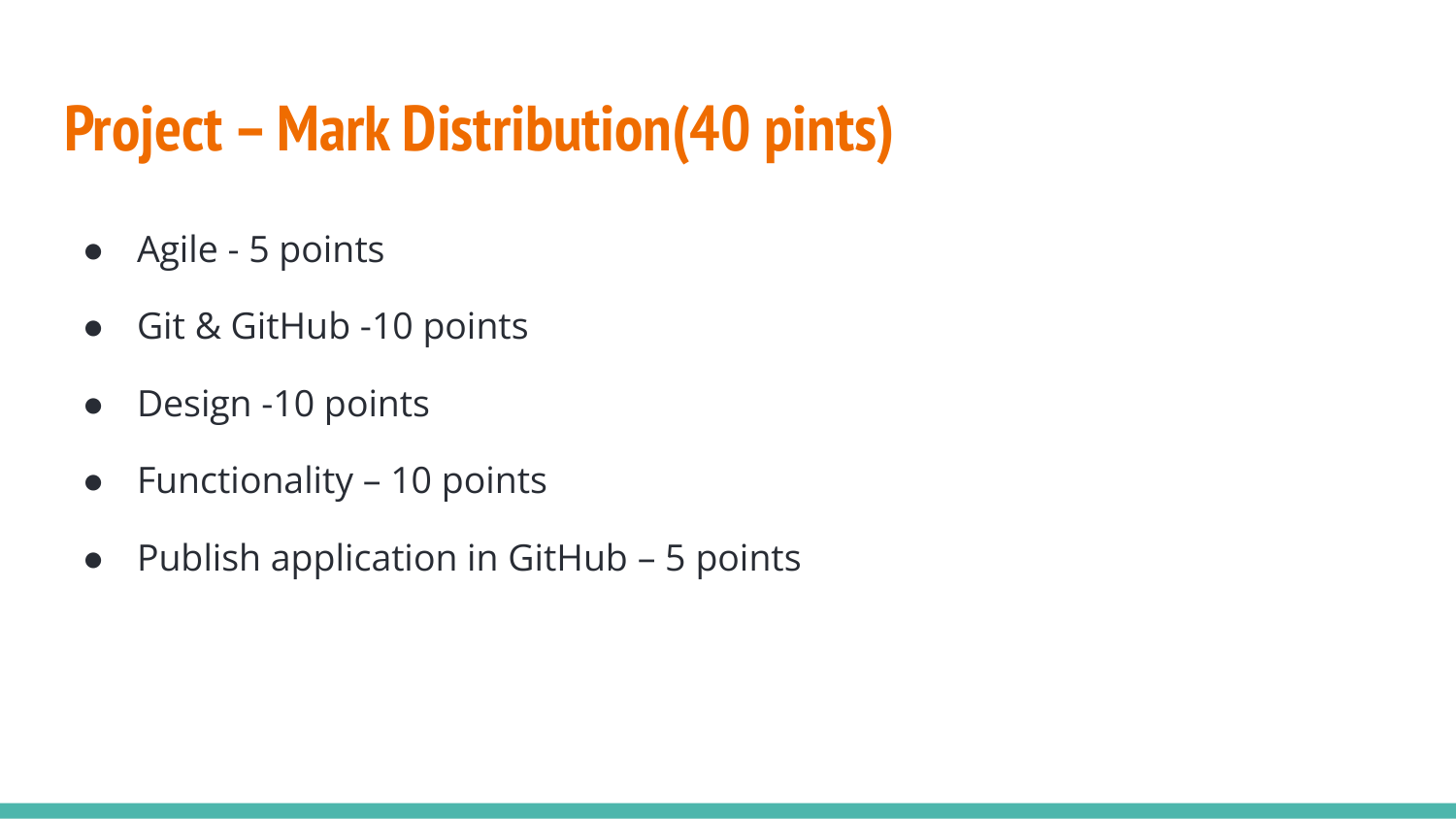

# Project – Mark Distribution(40 pints)
Agile - 5 points
Git & GitHub -10 points
Design -10 points
Functionality – 10 points
Publish application in GitHub – 5 points